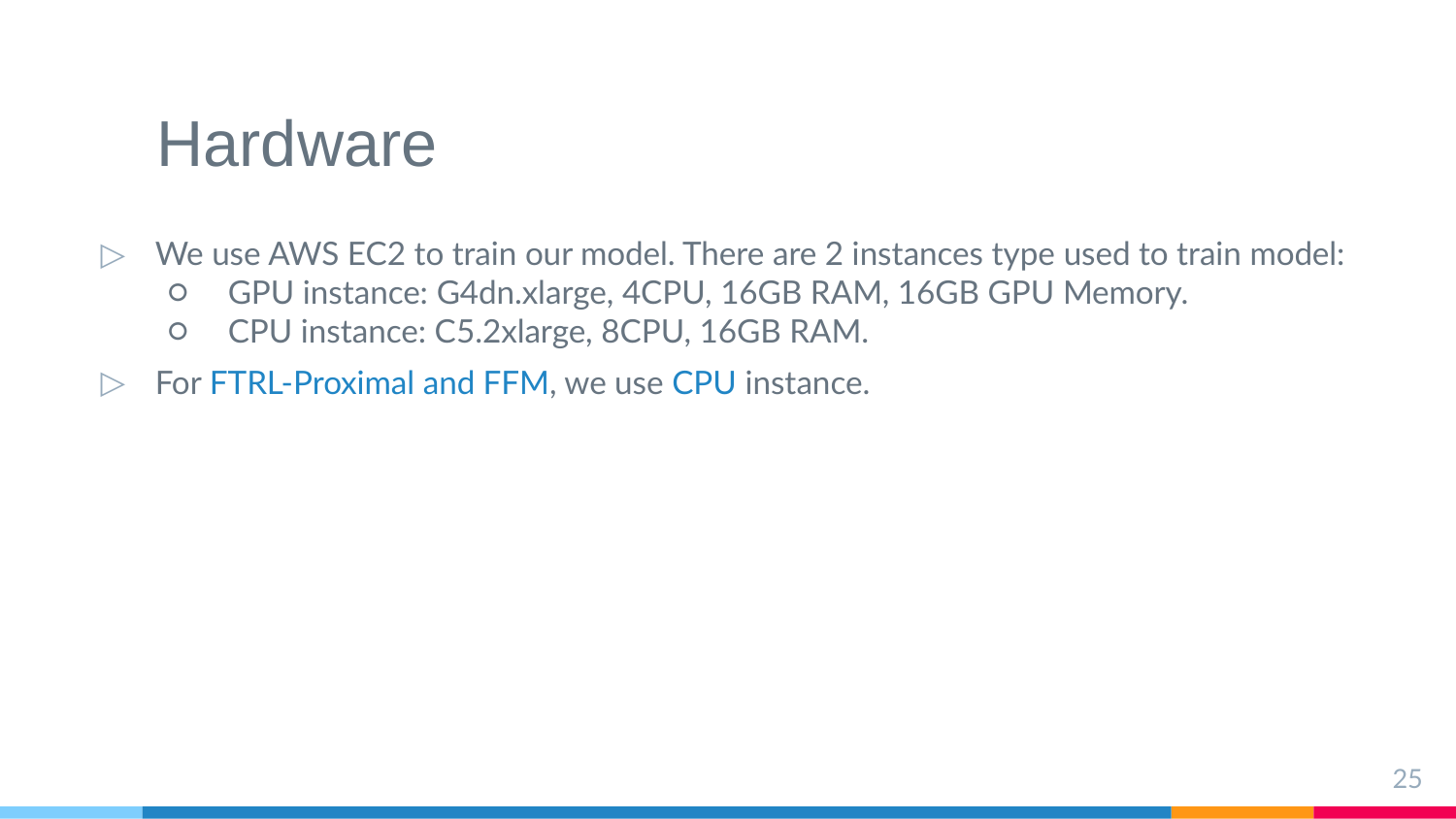

# Hardware
We use AWS EC2 to train our model. There are 2 instances type used to train model:
GPU instance: G4dn.xlarge, 4CPU, 16GB RAM, 16GB GPU Memory.
CPU instance: C5.2xlarge, 8CPU, 16GB RAM.
For FTRL-Proximal and FFM, we use CPU instance.
25